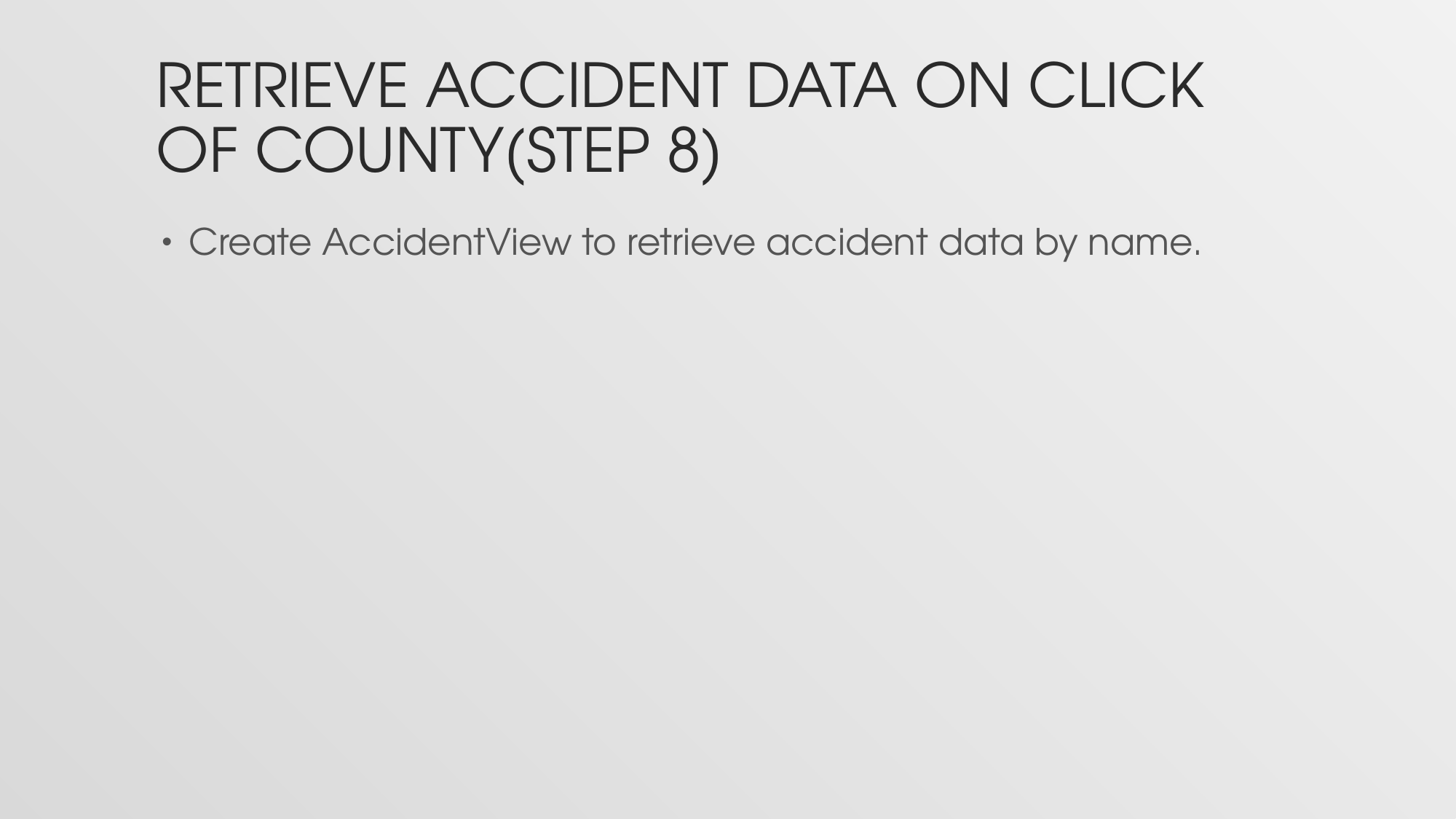

# Retrieve Accident Data On Click of County(STEP 8)
Create AccidentView to retrieve accident data by name.